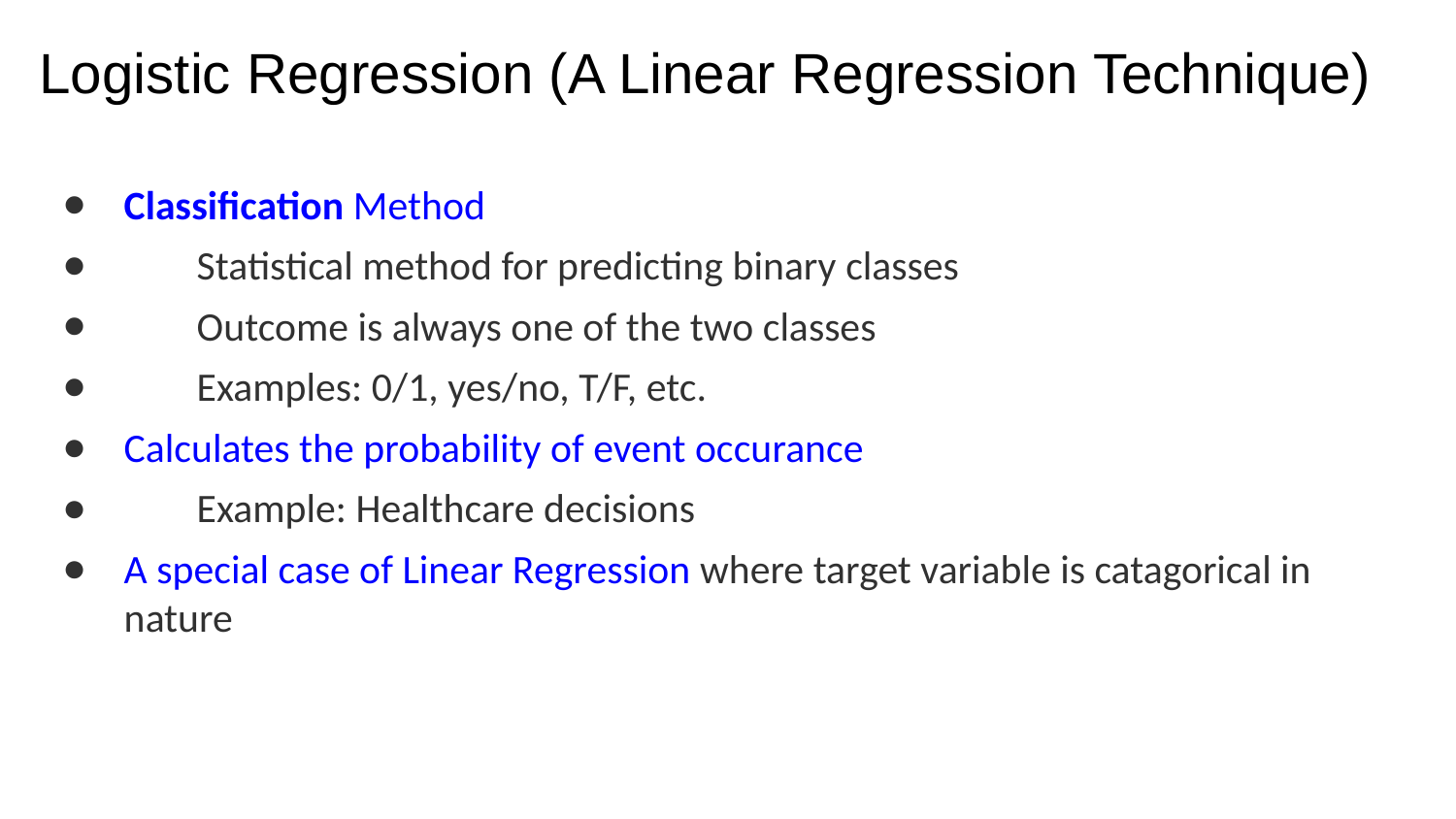

Logistic Regression (A Linear Regression Technique)

Classification Method
Statistical method for predicting binary classes
Outcome is always one of the two classes
Examples: 0/1, yes/no, T/F, etc.
Calculates the probability of event occurance
Example: Healthcare decisions
A special case of Linear Regression where target variable is catagorical in nature
Math &
Statistics
Machine Learning
DS
Research
Software
Domain
Knowledge